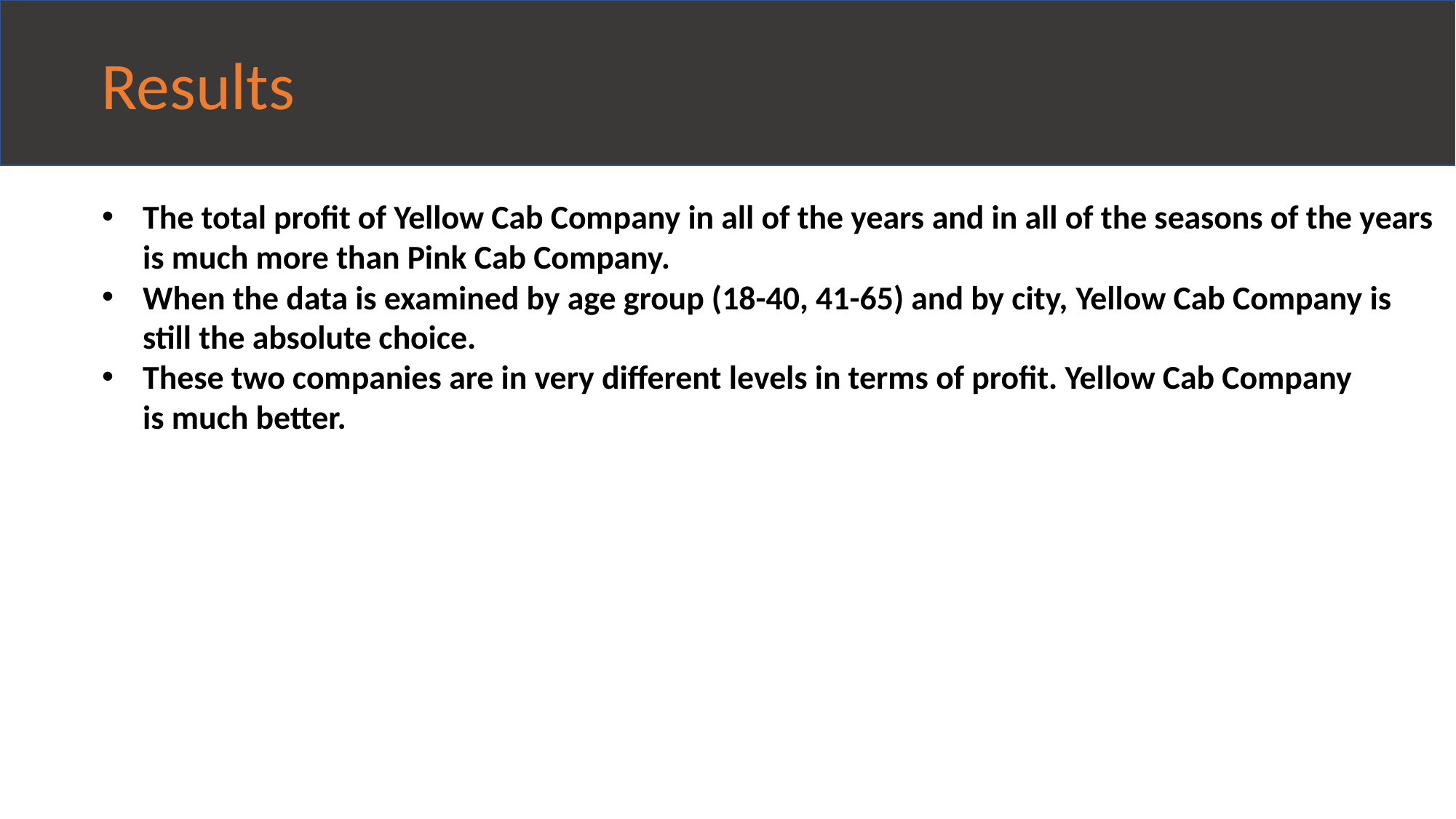

Results
The total profit of Yellow Cab Company in all of the years and in all of the seasons of the years is much more than Pink Cab Company.
When the data is examined by age group (18-40, 41-65) and by city, Yellow Cab Company is still the absolute choice.
These two companies are in very different levels in terms of profit. Yellow Cab Company is much better.